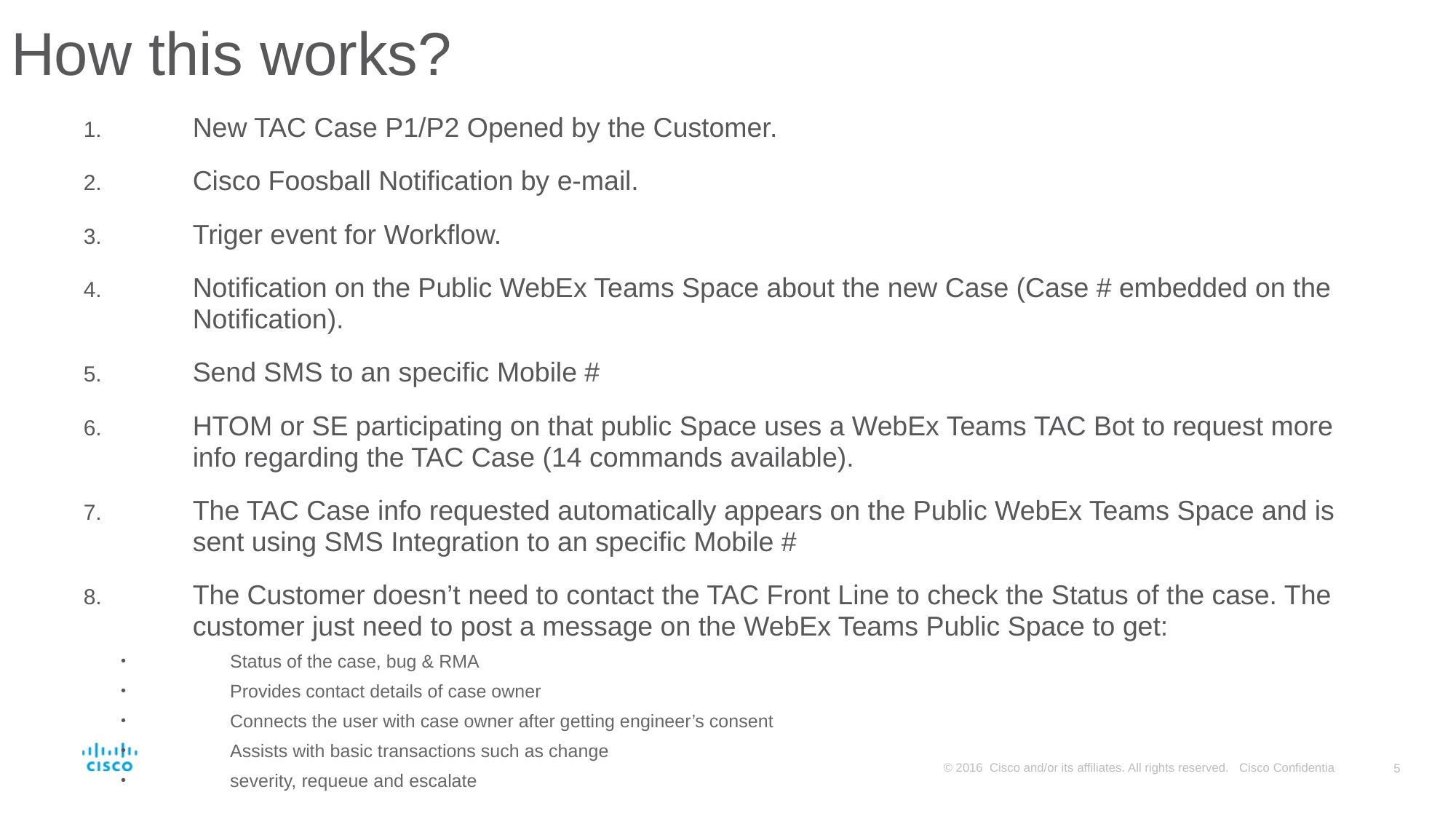

# How this works?
New TAC Case P1/P2 Opened by the Customer.
Cisco Foosball Notification by e-mail.
Triger event for Workflow.
Notification on the Public WebEx Teams Space about the new Case (Case # embedded on the Notification).
Send SMS to an specific Mobile #
HTOM or SE participating on that public Space uses a WebEx Teams TAC Bot to request more info regarding the TAC Case (14 commands available).
The TAC Case info requested automatically appears on the Public WebEx Teams Space and is sent using SMS Integration to an specific Mobile #
The Customer doesn’t need to contact the TAC Front Line to check the Status of the case. The customer just need to post a message on the WebEx Teams Public Space to get:
Status of the case, bug & RMA
Provides contact details of case owner
Connects the user with case owner after getting engineer’s consent
Assists with basic transactions such as change
severity, requeue and escalate